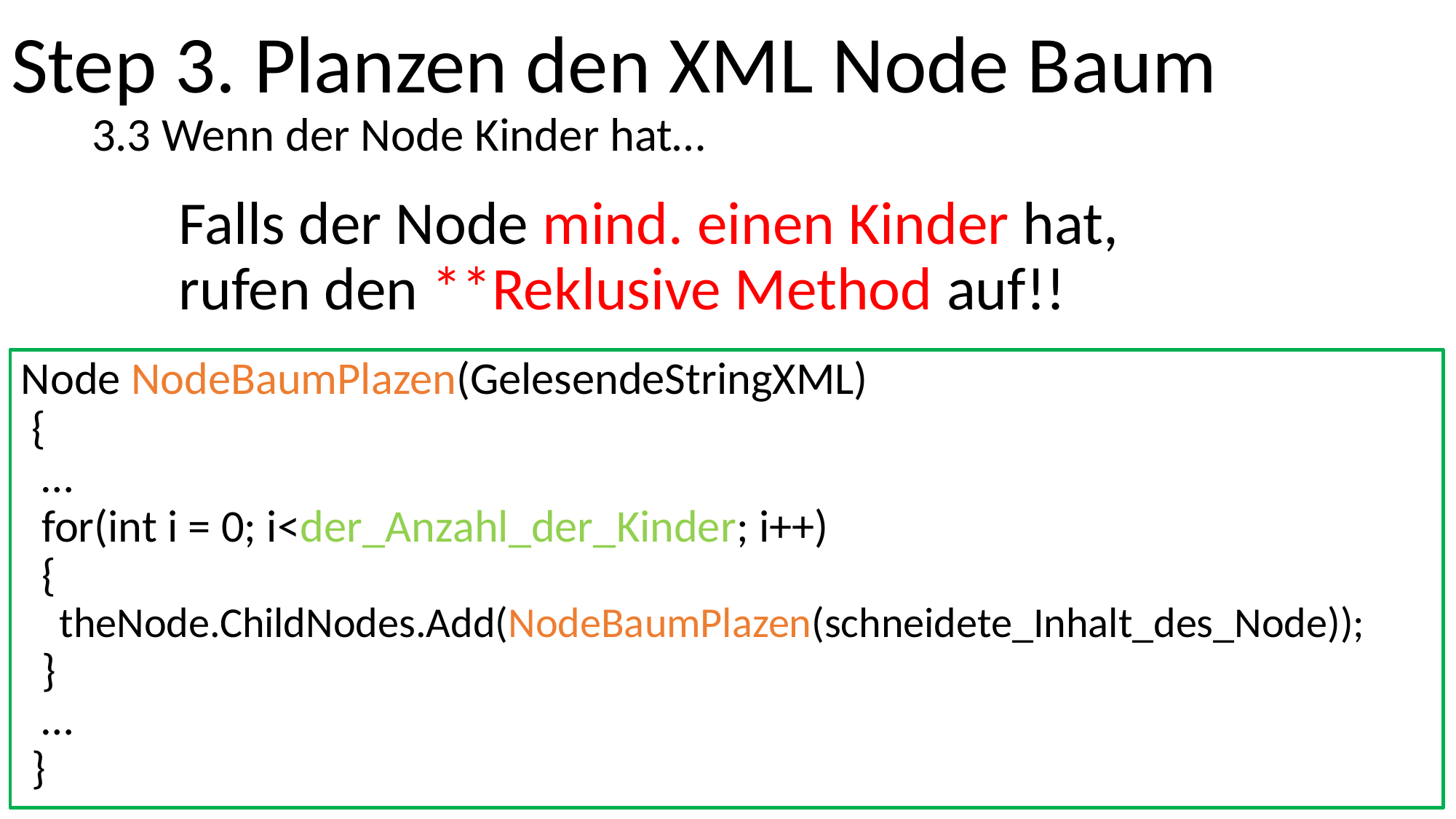

Step 3. Planzen den XML Node Baum
	3.3 Wenn der Node Kinder hat…
	Falls der Node mind. einen Kinder hat,
	rufen den **Reklusive Method auf!!
Node NodeBaumPlazen(GelesendeStringXML)
 {
  …
  for(int i = 0; i<der_Anzahl_der_Kinder; i++)
  {
    theNode.ChildNodes.Add(NodeBaumPlazen(schneidete_Inhalt_des_Node));
  }
  …
 }